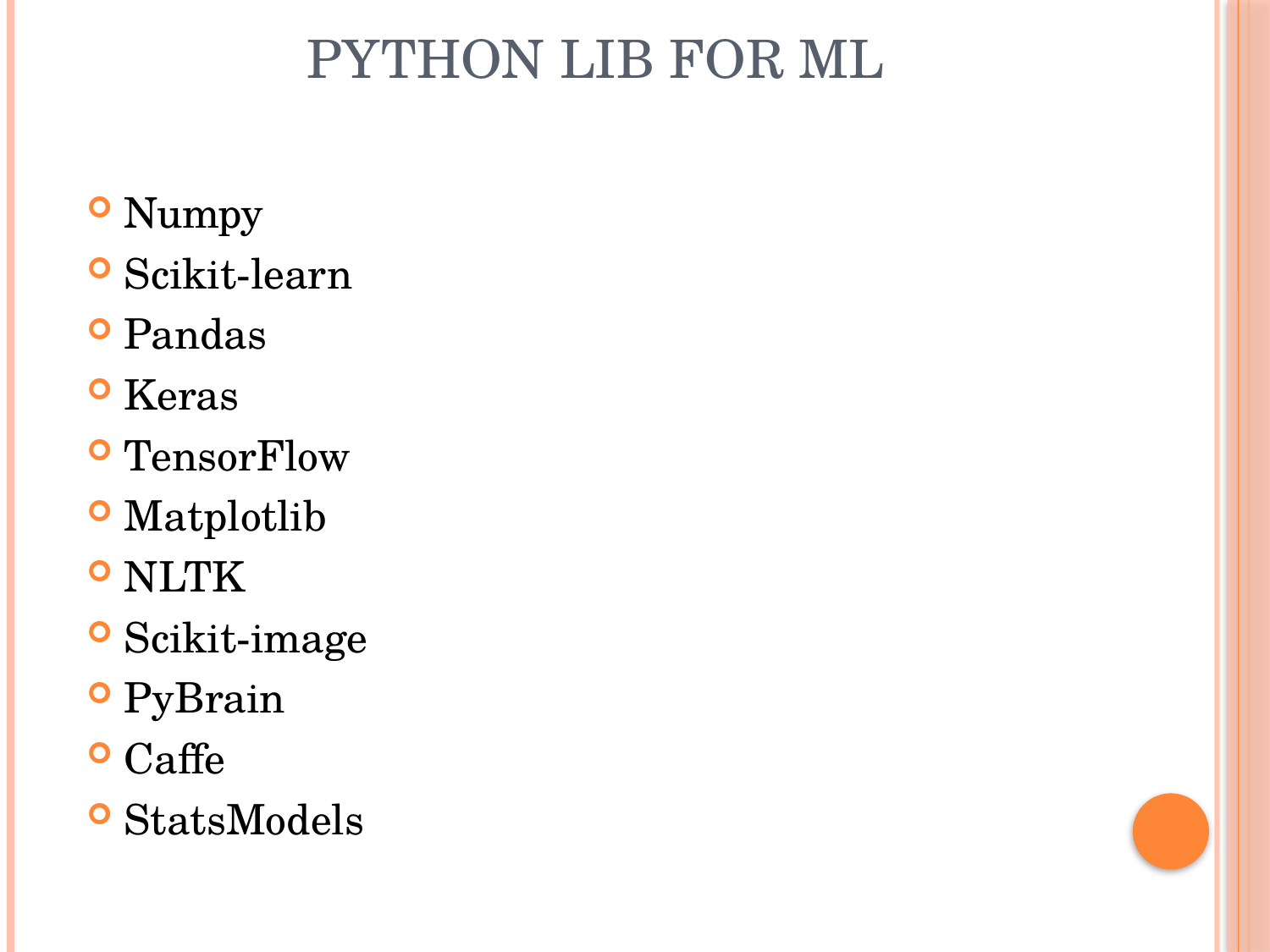

# Python Lib for ML
Numpy
Scikit-learn
Pandas
Keras
TensorFlow
Matplotlib
NLTK
Scikit-image
PyBrain
Caffe
StatsModels